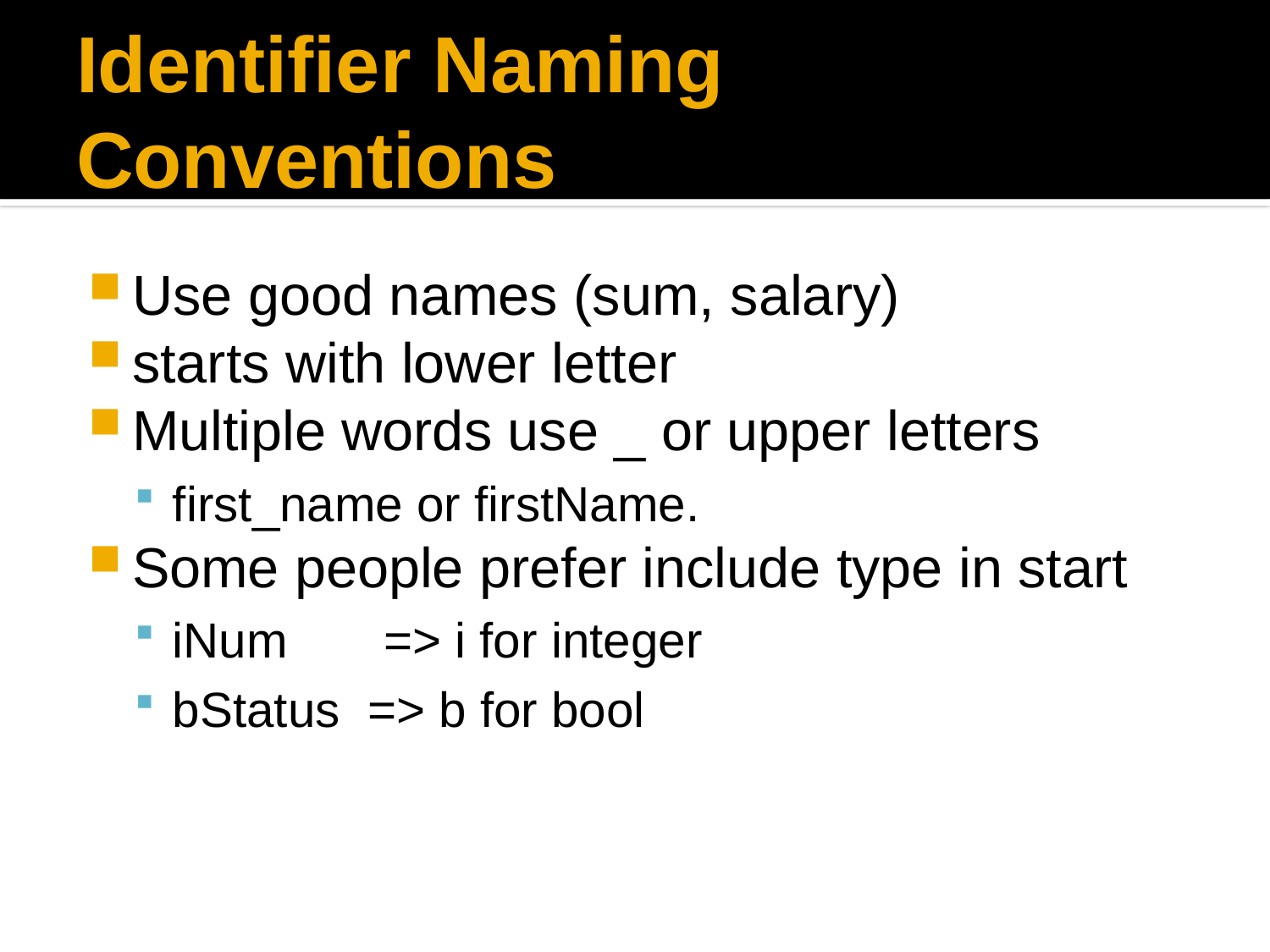

# Identifier Naming Conventions
Use good names (sum, salary)
starts with lower letter
Multiple words use _ or upper letters
first_name or firstName.
Some people prefer include type in start
iNum       => i for integer
bStatus  => b for bool